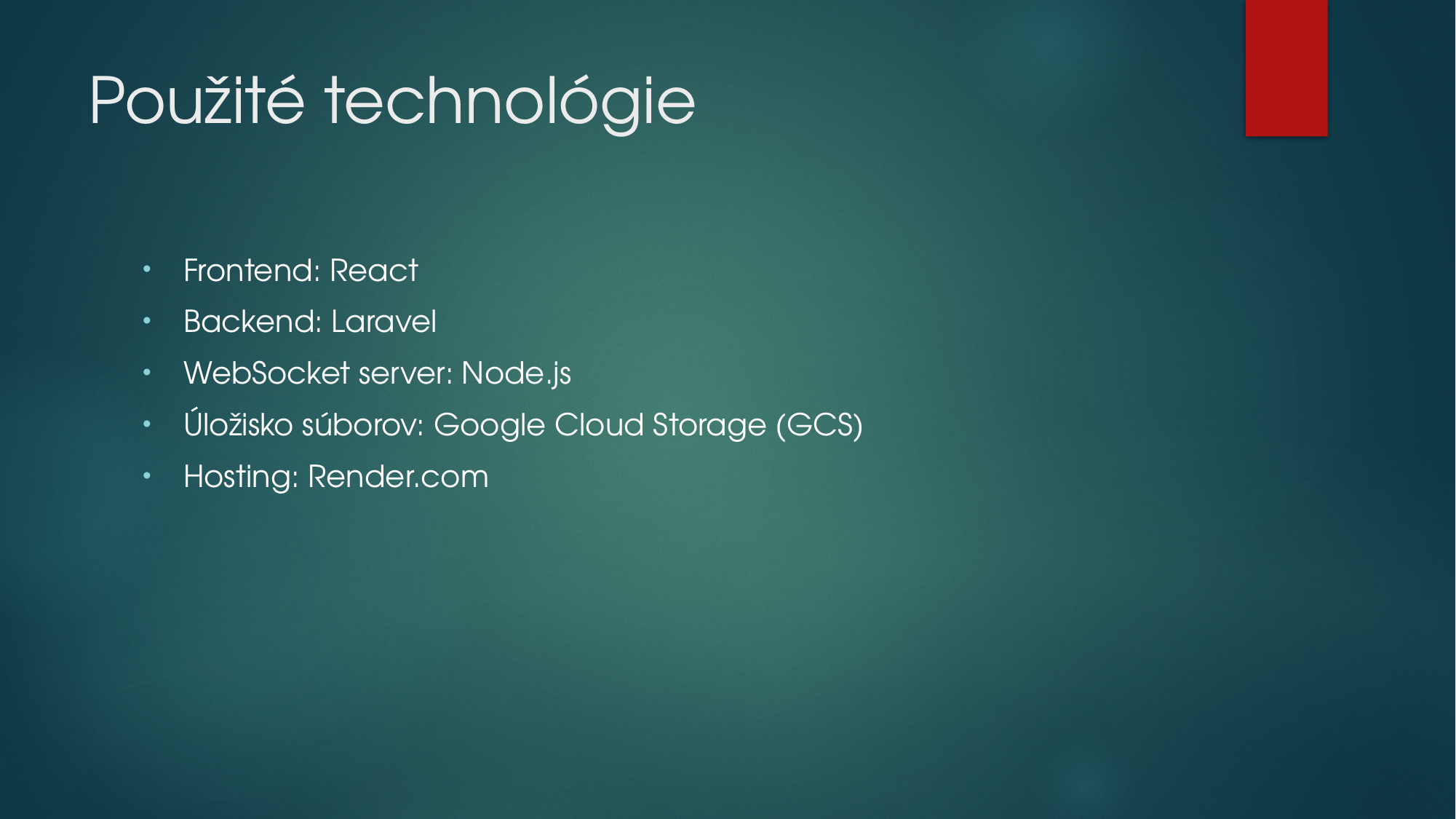

# Použité technológie
Frontend: React
Backend: Laravel
WebSocket server: Node.js
Úložisko súborov: Google Cloud Storage (GCS)
Hosting: Render.com